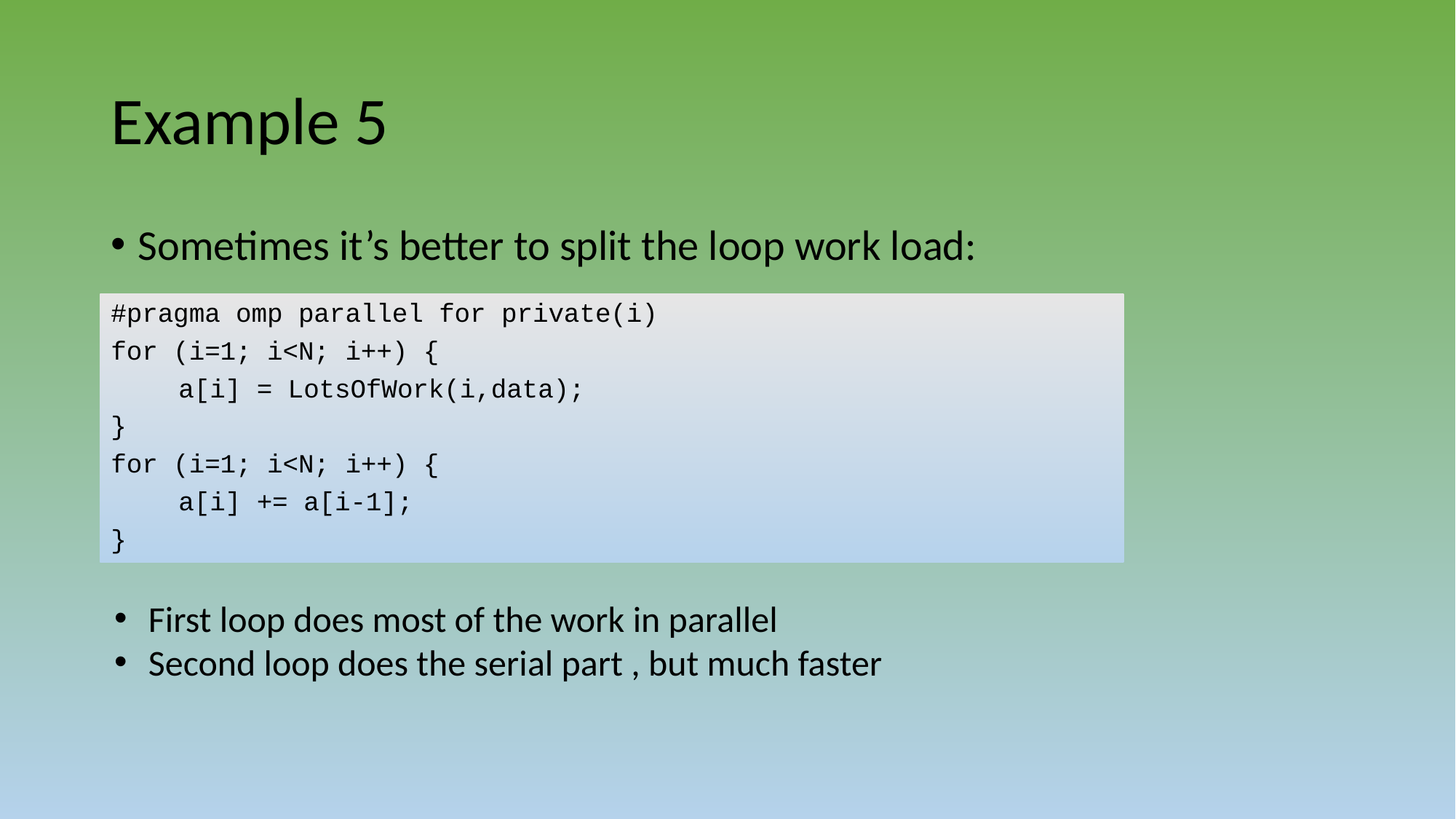

# Example 5
Sometimes it’s better to split the loop work load:

#pragma omp parallel for private(i)
for (i=1; i<N; i++) {
	a[i] = LotsOfWork(i,data);
}
for (i=1; i<N; i++) {
	a[i] += a[i-1];
}
First loop does most of the work in parallel
Second loop does the serial part , but much faster